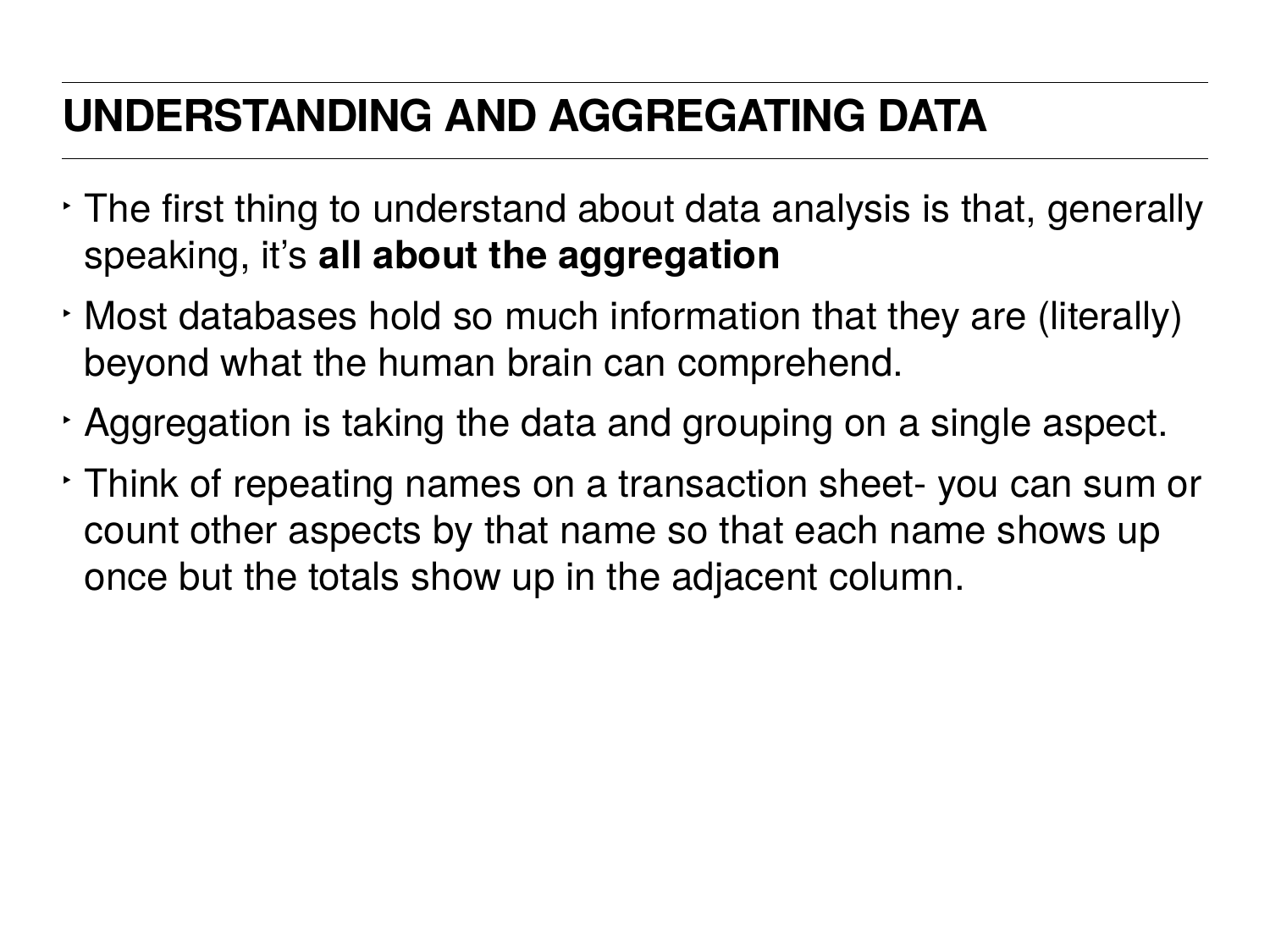

Understanding and aggregating data
The first thing to understand about data analysis is that, generally speaking, it’s all about the aggregation
Most databases hold so much information that they are (literally) beyond what the human brain can comprehend.
Aggregation is taking the data and grouping on a single aspect.
Think of repeating names on a transaction sheet- you can sum or count other aspects by that name so that each name shows up once but the totals show up in the adjacent column.